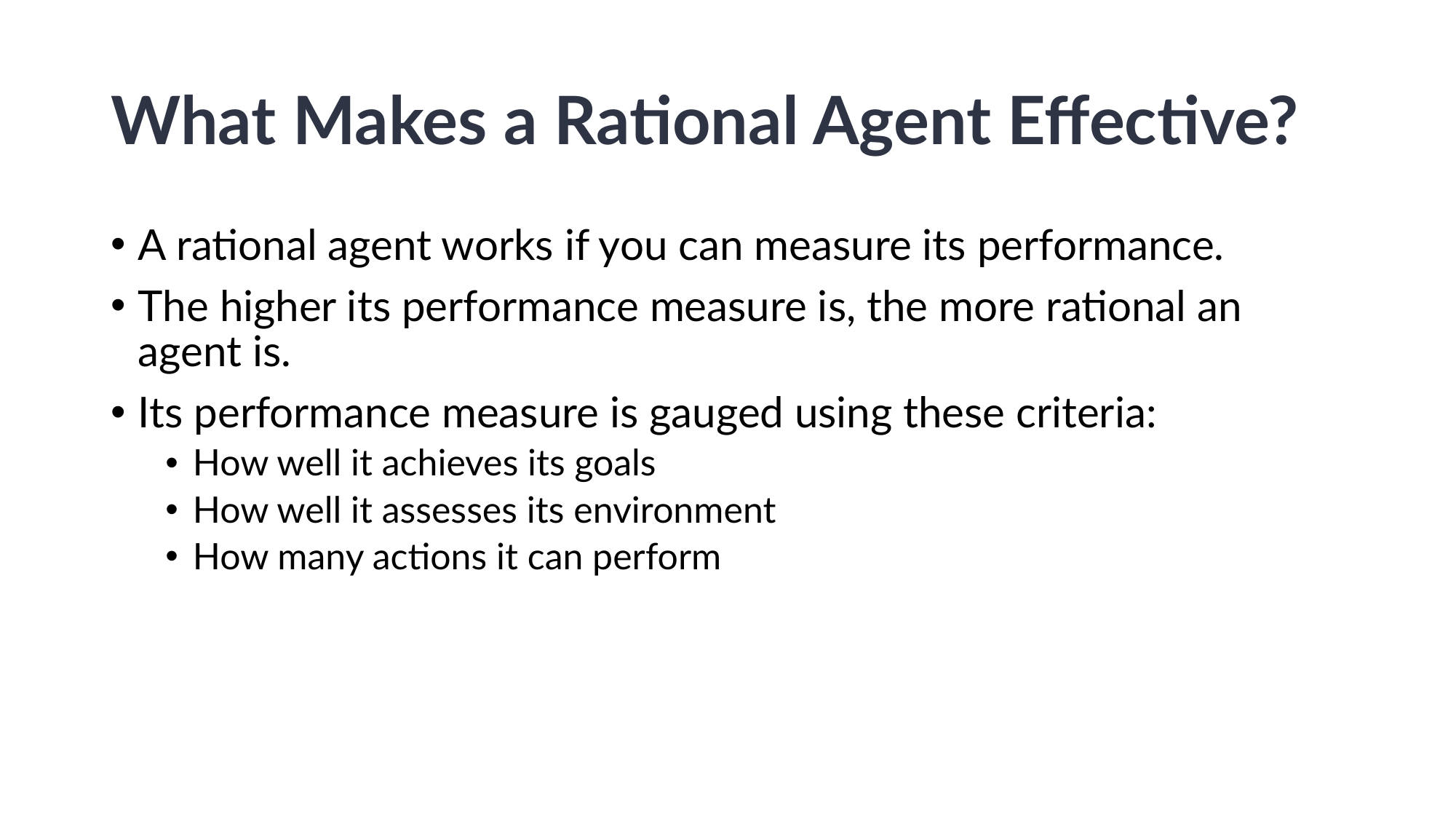

# What Makes a Rational Agent Effective?
A rational agent works if you can measure its performance.
The higher its performance measure is, the more rational an agent is.
Its performance measure is gauged using these criteria:
How well it achieves its goals
How well it assesses its environment
How many actions it can perform